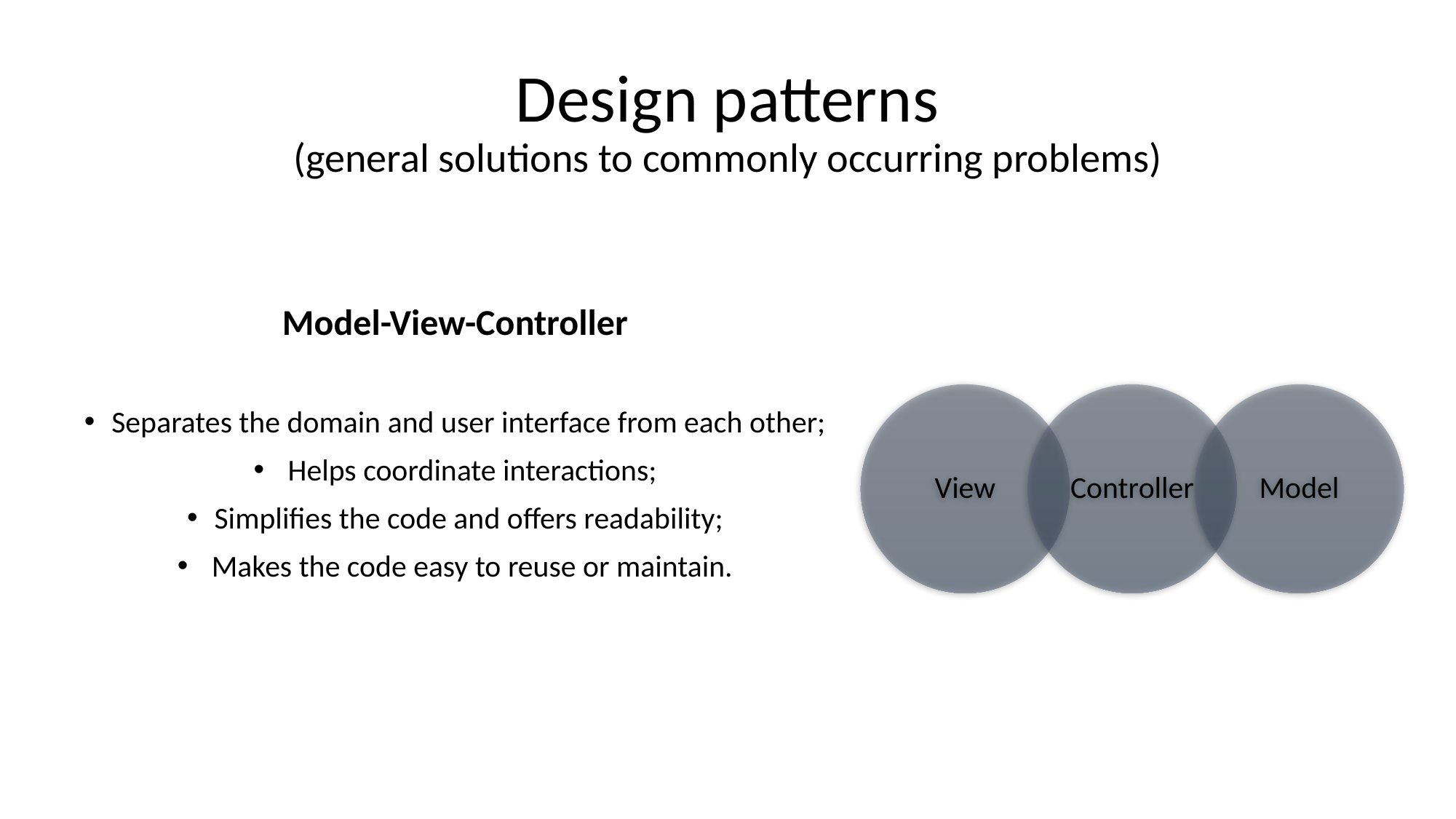

# Design patterns (general solutions to commonly occurring problems)

Model-View-Controller

Separates the domain and user interface from each other;
 Helps coordinate interactions;
Simplifies the code and offers readability;
 Makes the code easy to reuse or maintain.

View
Controller
Model